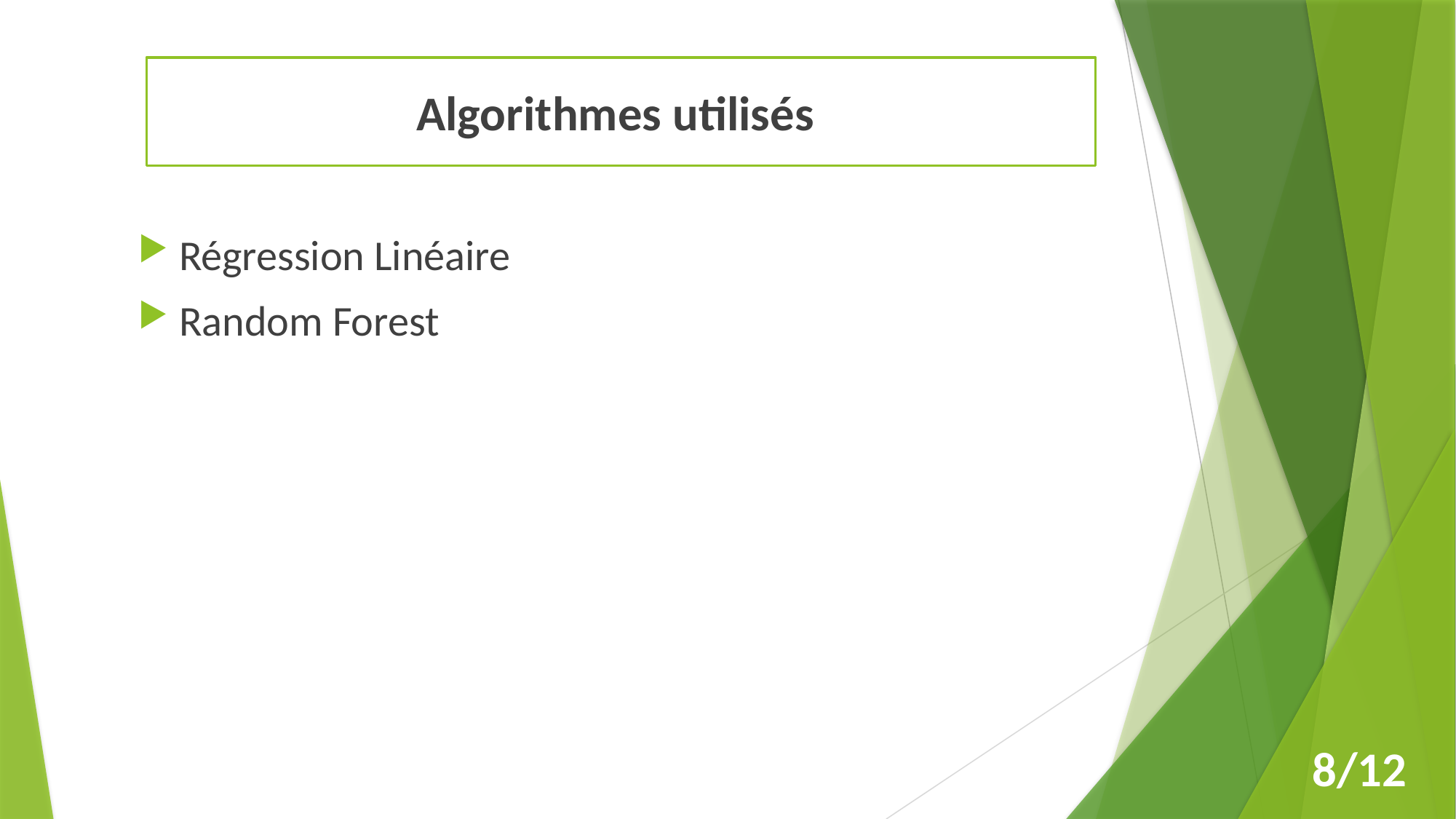

Algorithmes utilisés
Régression Linéaire
Random Forest
8/12